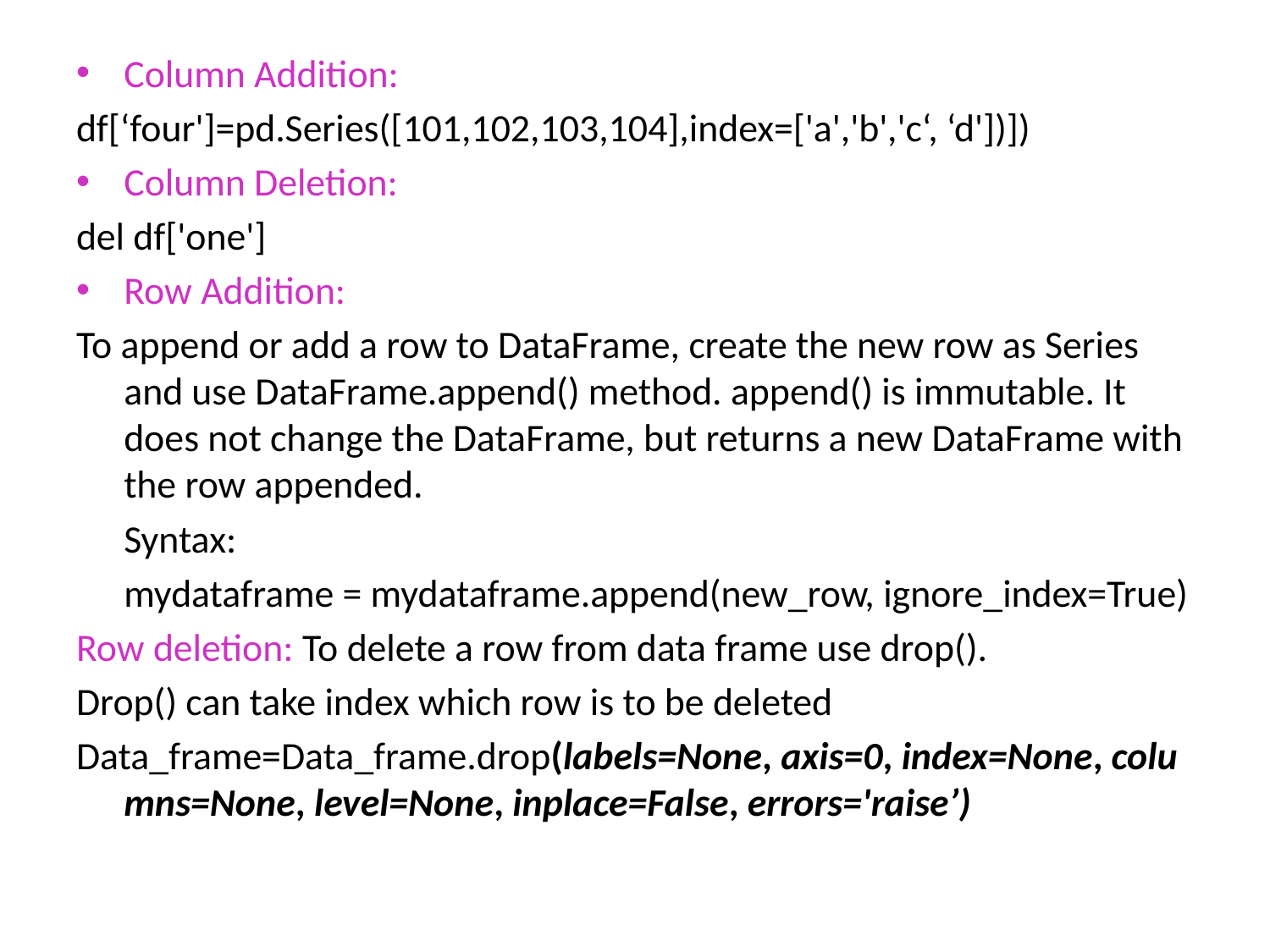

Column Addition:
df[‘four']=pd.Series([101,102,103,104],index=['a','b','c‘, ‘d'])])
Column Deletion:
del df['one']
Row Addition:
To append or add a row to DataFrame, create the new row as Series and use DataFrame.append() method. append() is immutable. It does not change the DataFrame, but returns a new DataFrame with the row appended.
	Syntax:
	mydataframe = mydataframe.append(new_row, ignore_index=True)
Row deletion: To delete a row from data frame use drop().
Drop() can take index which row is to be deleted
Data_frame=Data_frame.drop(labels=None, axis=0, index=None, columns=None, level=None, inplace=False, errors='raise’)